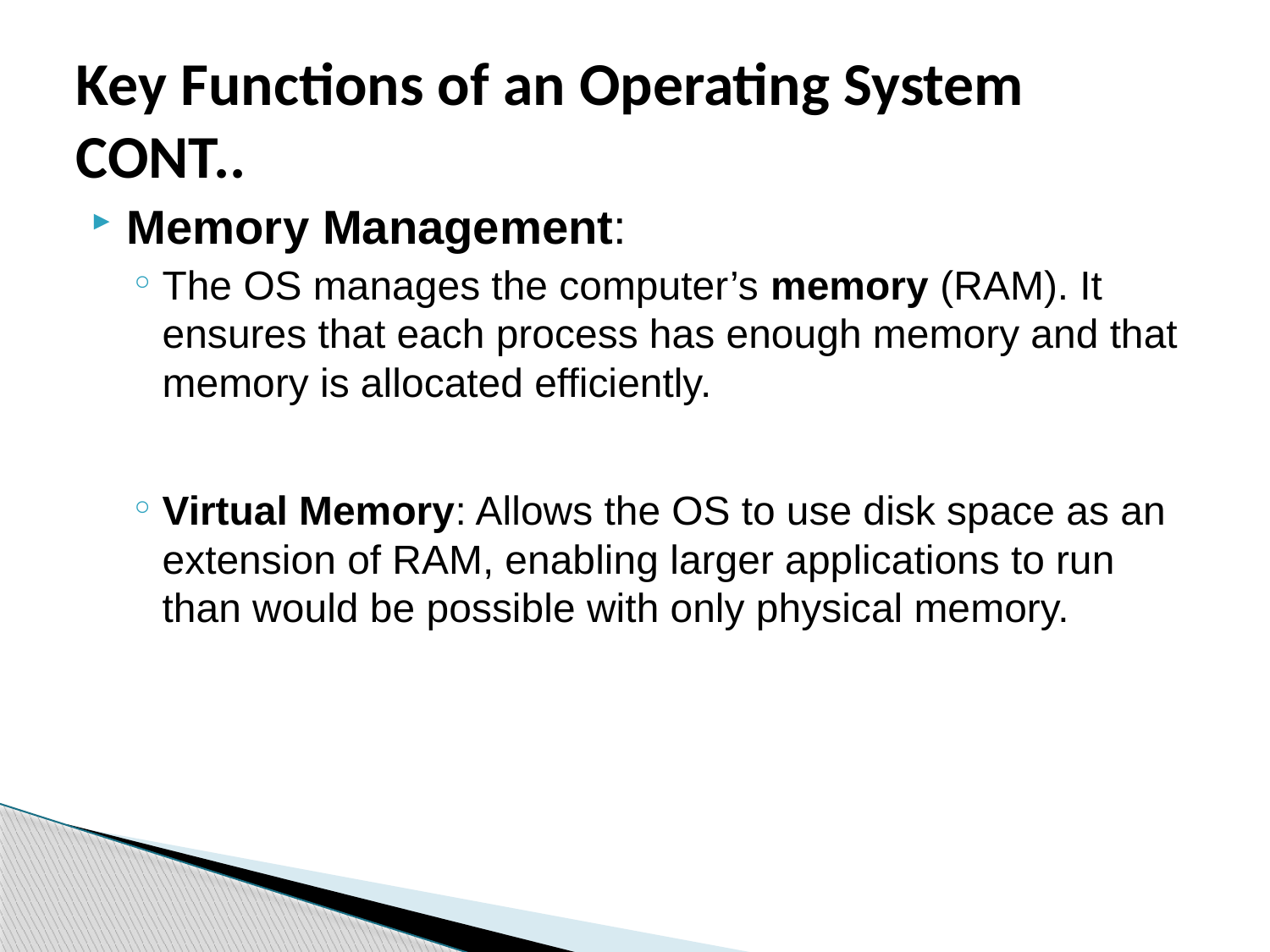

# Key Functions of an Operating System CONT..
Memory Management:
The OS manages the computer’s memory (RAM). It ensures that each process has enough memory and that memory is allocated efficiently.

Virtual Memory: Allows the OS to use disk space as an extension of RAM, enabling larger applications to run than would be possible with only physical memory.